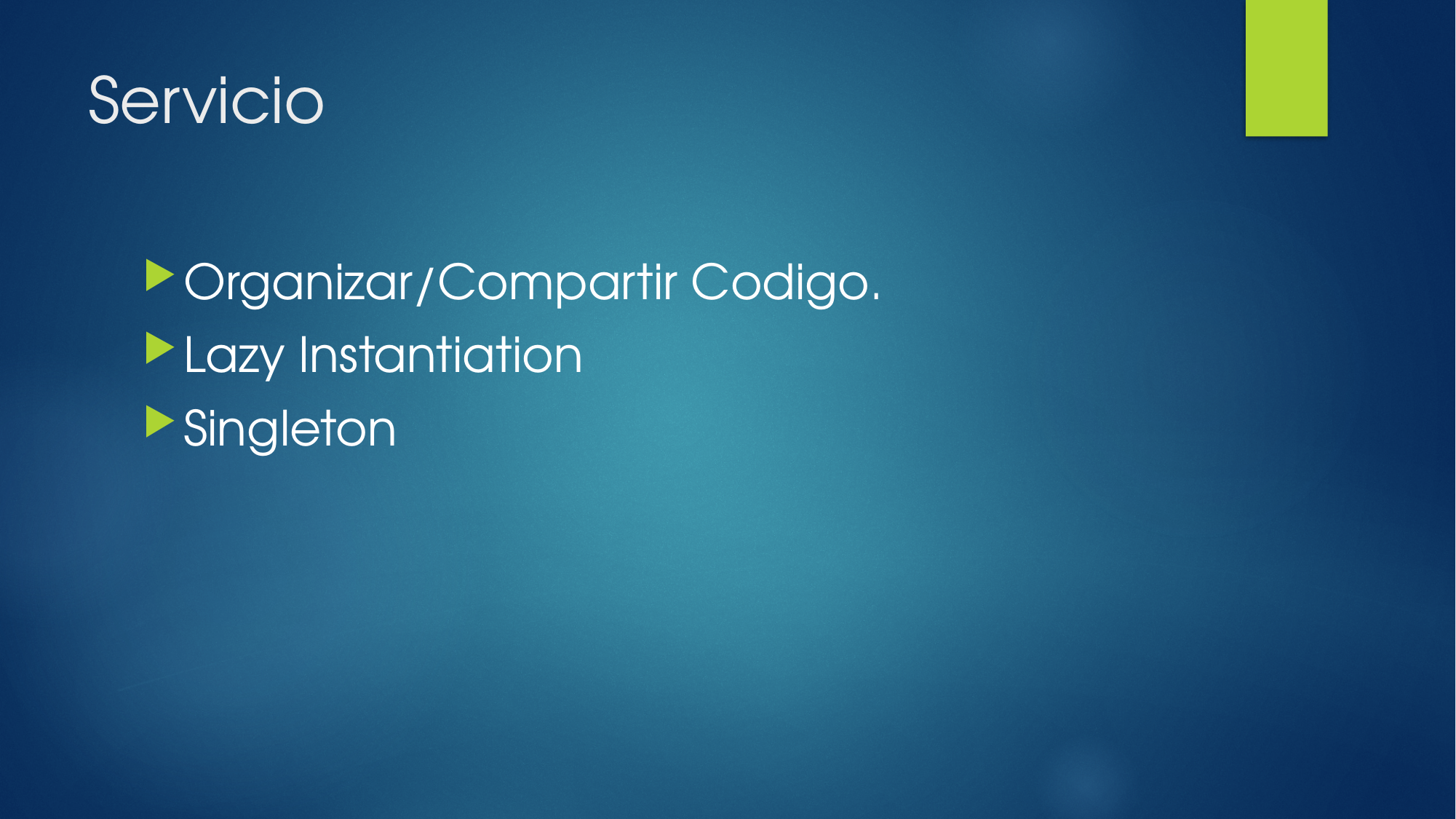

# Servicio
Organizar/Compartir Codigo.
Lazy Instantiation
Singleton